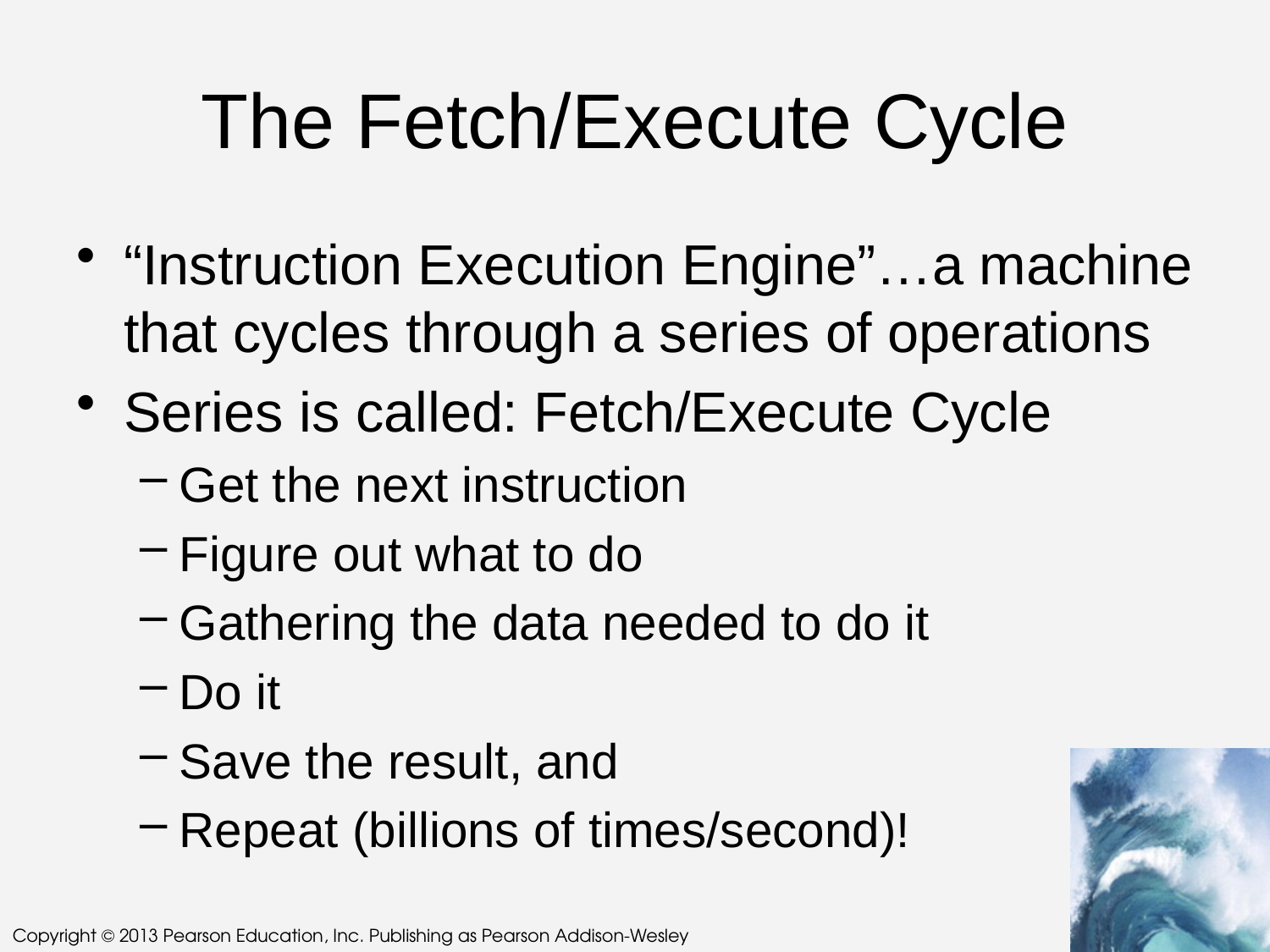

# The Fetch/Execute Cycle
“Instruction Execution Engine”…a machine that cycles through a series of operations
Series is called: Fetch/Execute Cycle
Get the next instruction
Figure out what to do
Gathering the data needed to do it
Do it
Save the result, and
Repeat (billions of times/second)!